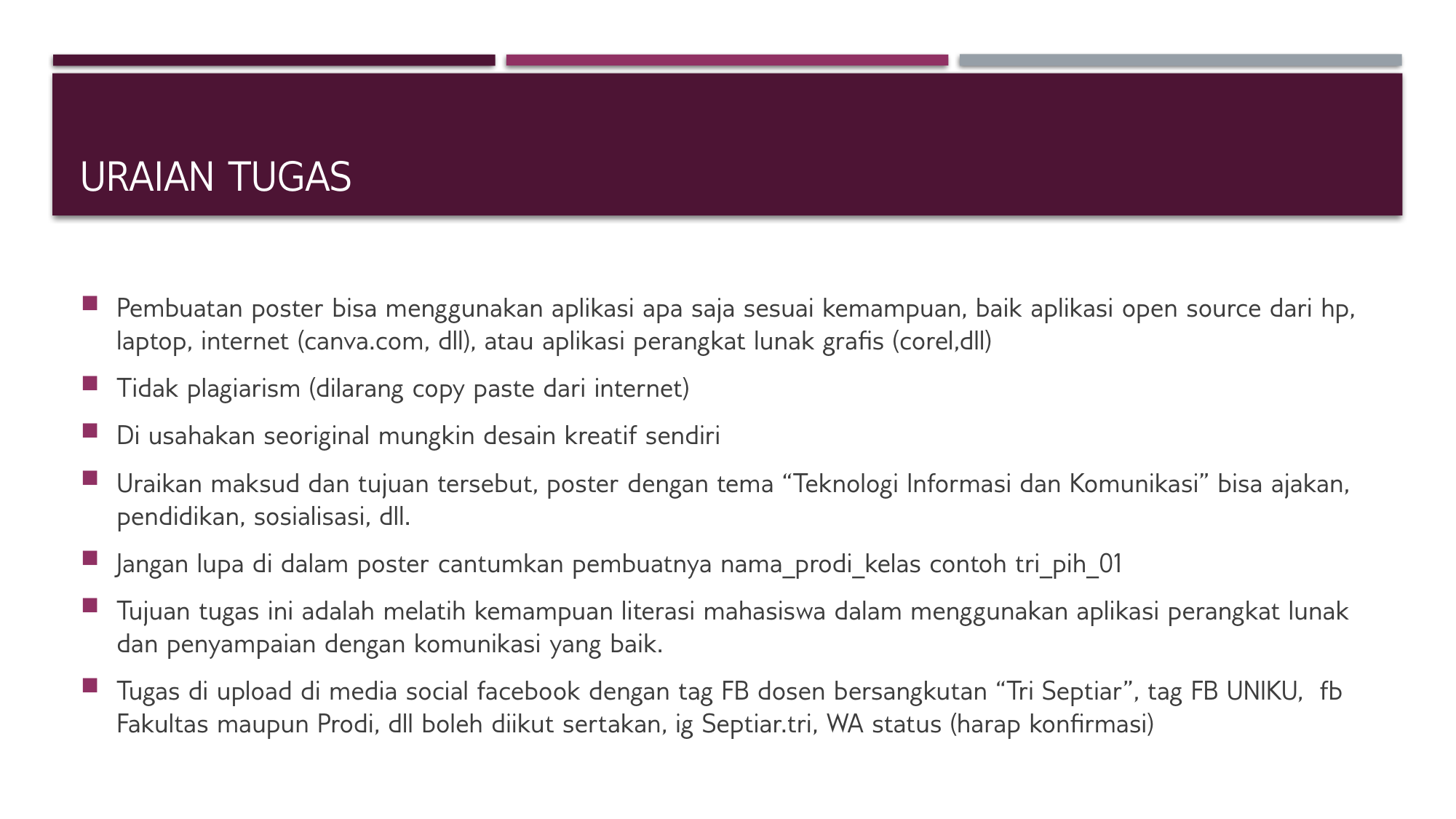

# URAIAN TUGAS
Pembuatan poster bisa menggunakan aplikasi apa saja sesuai kemampuan, baik aplikasi open source dari hp, laptop, internet (canva.com, dll), atau aplikasi perangkat lunak grafis (corel,dll)
Tidak plagiarism (dilarang copy paste dari internet)
Di usahakan seoriginal mungkin desain kreatif sendiri
Uraikan maksud dan tujuan tersebut, poster dengan tema “Teknologi Informasi dan Komunikasi” bisa ajakan, pendidikan, sosialisasi, dll.
Jangan lupa di dalam poster cantumkan pembuatnya nama_prodi_kelas contoh tri_pih_01
Tujuan tugas ini adalah melatih kemampuan literasi mahasiswa dalam menggunakan aplikasi perangkat lunak dan penyampaian dengan komunikasi yang baik.
Tugas di upload di media social facebook dengan tag FB dosen bersangkutan “Tri Septiar”, tag FB UNIKU,  fb Fakultas maupun Prodi, dll boleh diikut sertakan, ig Septiar.tri, WA status (harap konfirmasi)